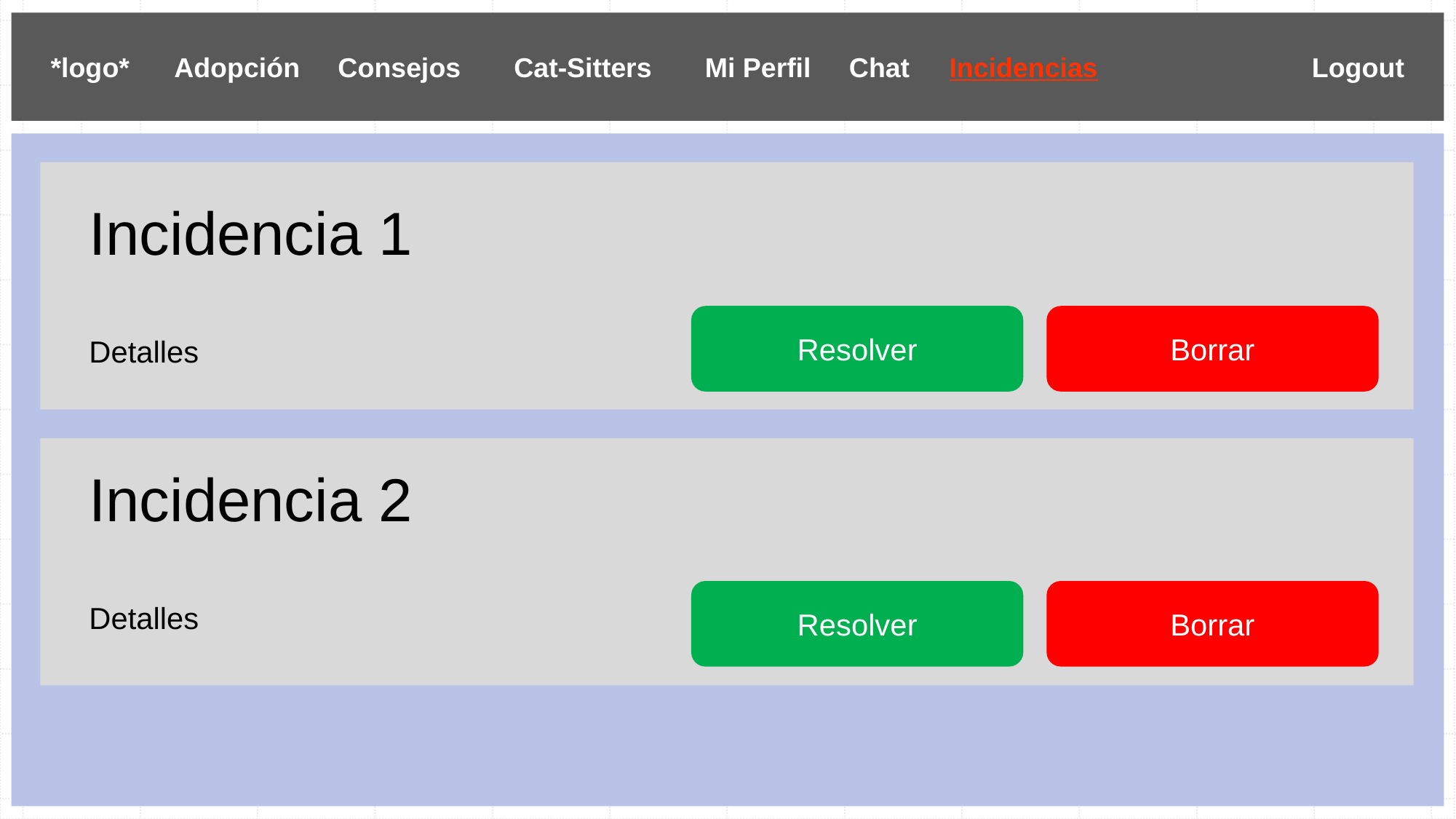

*logo*      Adopción     Consejos       Cat-Sitters       Mi Perfil     Chat     Incidencias                            Logout

Incidencia 1

Detalles
Resolver
Borrar

Incidencia 2

Detalles
Resolver
Borrar